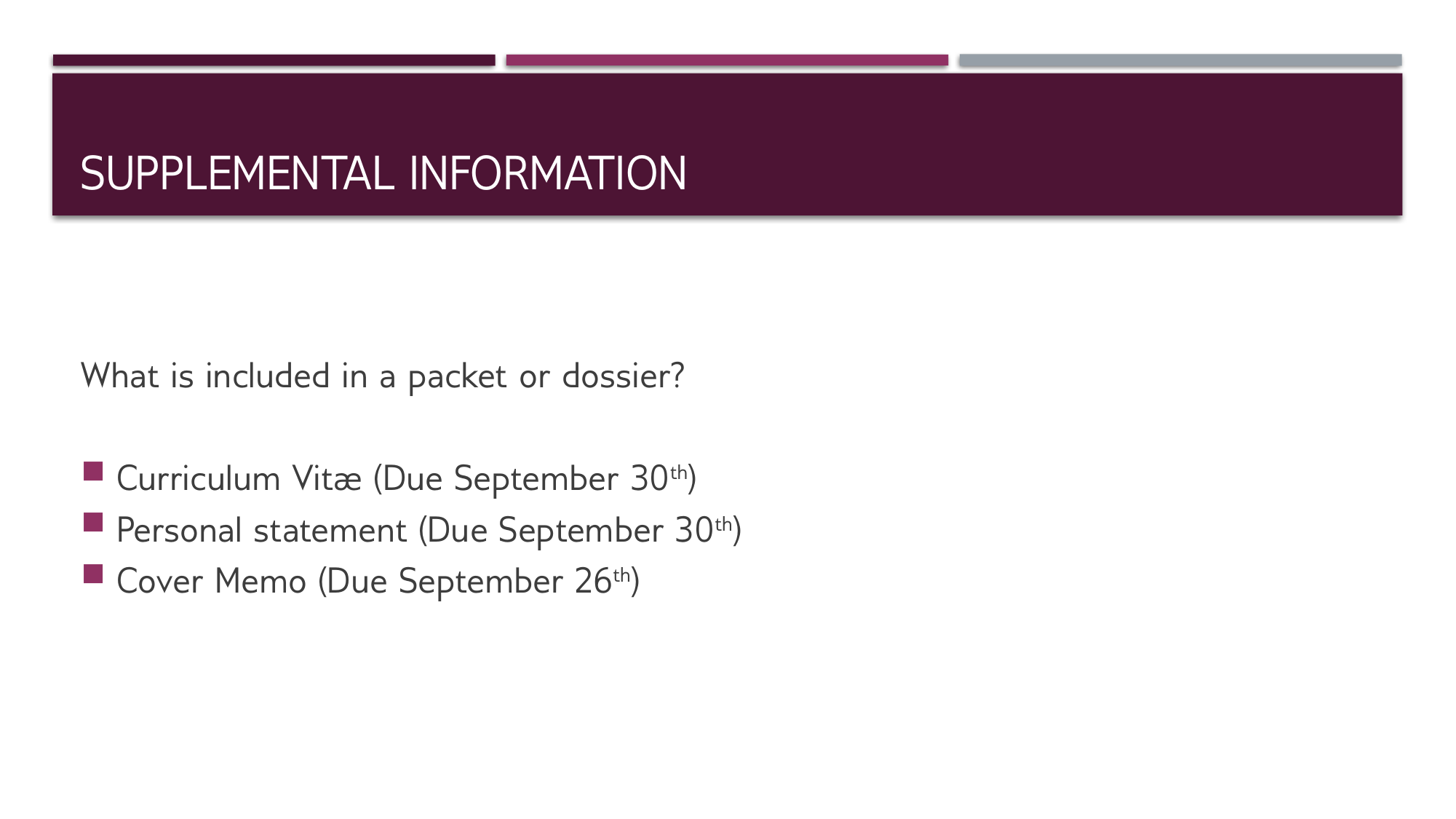

# Supplemental Information
What is included in a packet or dossier?

Curriculum Vitae (Due September 30th)
Personal statement (Due September 30th)
Cover Memo (Due September 26th)